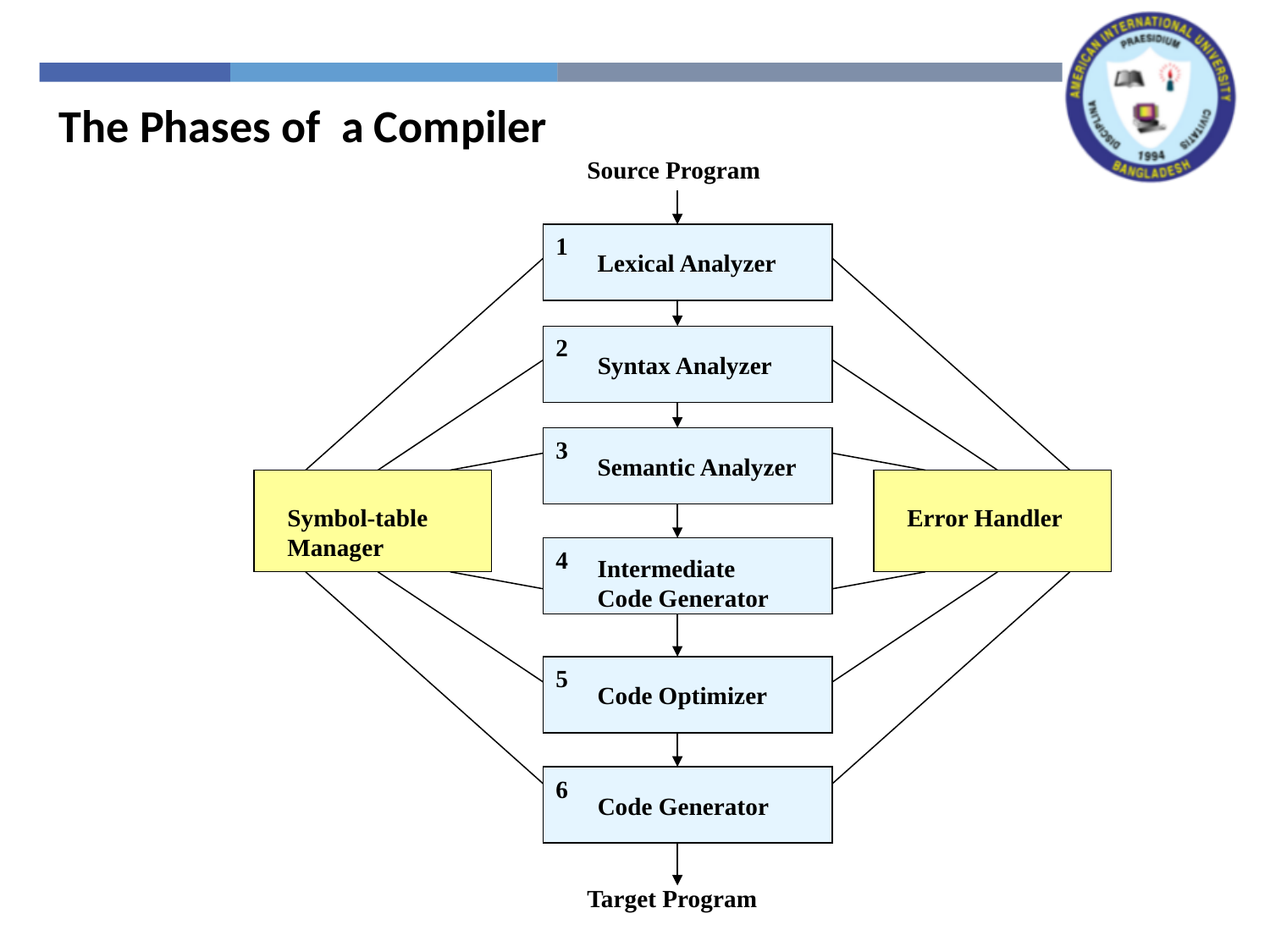

The Phases of  a Compiler

Source Program
1

Lexical Analyzer
2

Syntax Analyzer
3

Semantic Analyzer

Symbol-table Manager

Error Handler
4

Intermediate Code Generator
5

Code Optimizer

6
Code Generator
Target Program